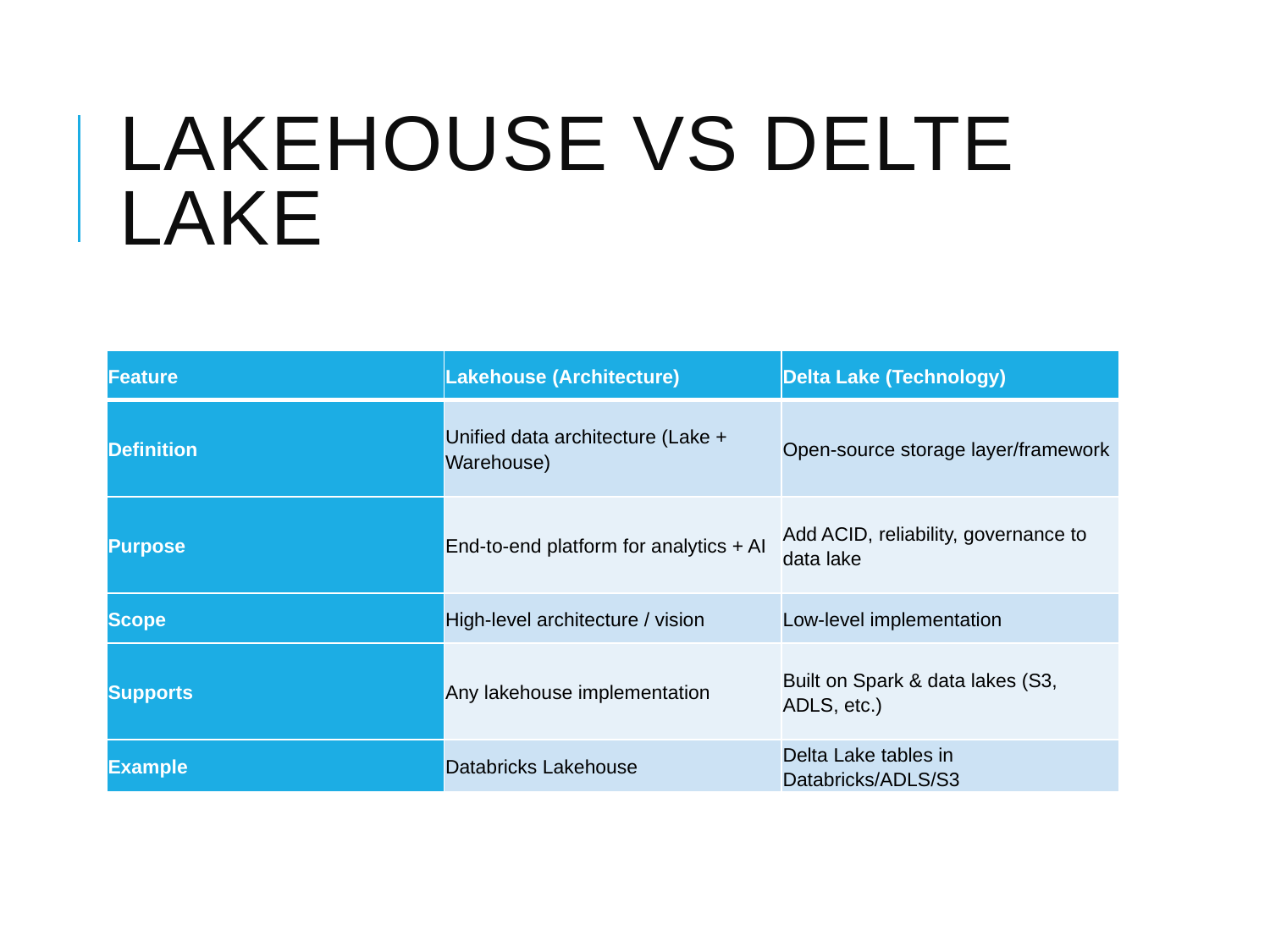

# LakeHouse vs Delte lake
| Feature | Lakehouse (Architecture) | Delta Lake (Technology) |
| --- | --- | --- |
| Definition | Unified data architecture (Lake + Warehouse) | Open-source storage layer/framework |
| Purpose | End-to-end platform for analytics + AI | Add ACID, reliability, governance to data lake |
| Scope | High-level architecture / vision | Low-level implementation |
| Supports | Any lakehouse implementation | Built on Spark & data lakes (S3, ADLS, etc.) |
| Example | Databricks Lakehouse | Delta Lake tables in Databricks/ADLS/S3 |